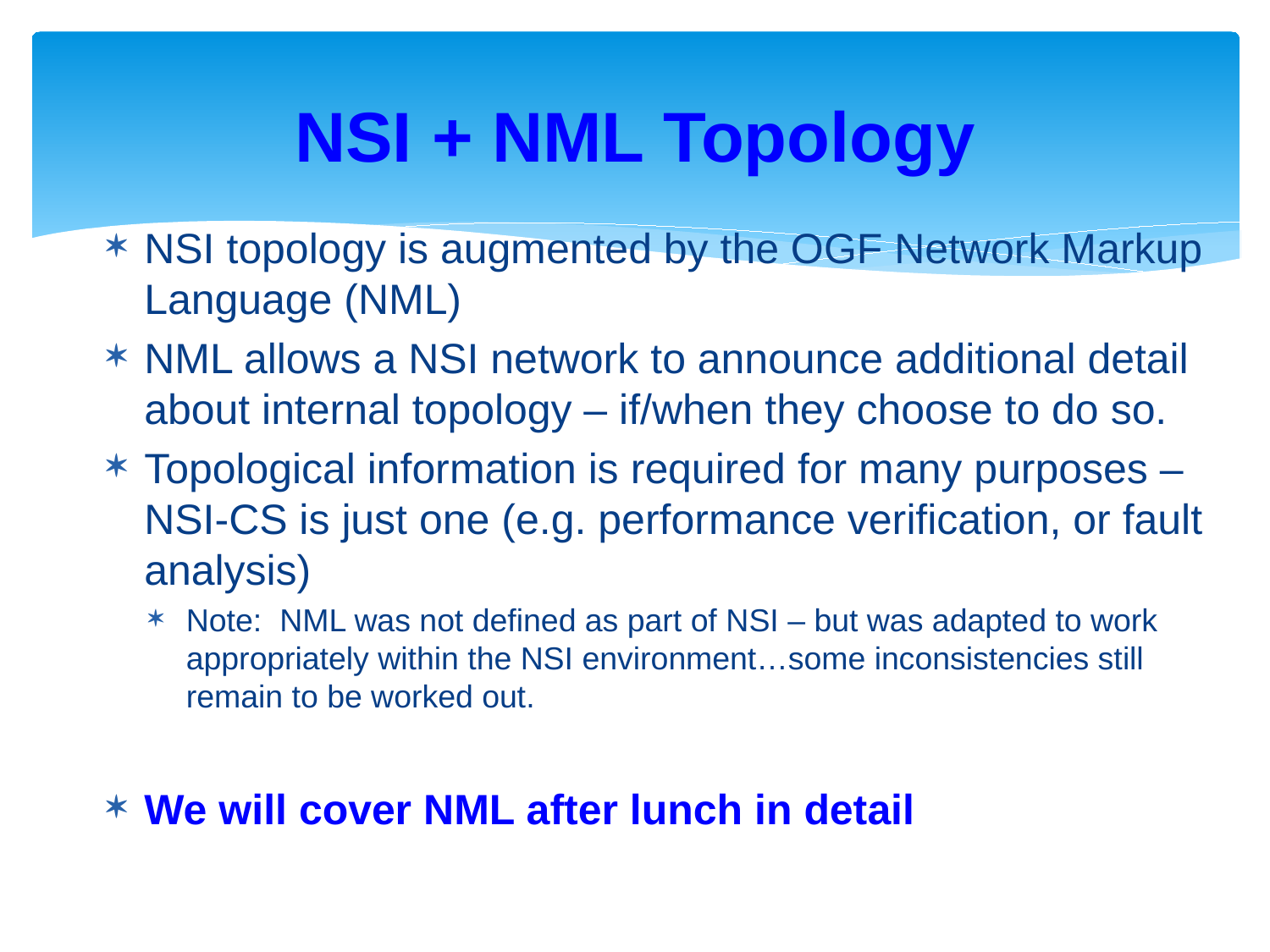

# NSI + NML Topology
NSI topology is augmented by the OGF Network Markup Language (NML)
NML allows a NSI network to announce additional detail about internal topology – if/when they choose to do so.
Topological information is required for many purposes – NSI-CS is just one (e.g. performance verification, or fault analysis)
Note:  NML was not defined as part of NSI – but was adapted to work appropriately within the NSI environment…some inconsistencies still remain to be worked out.

We will cover NML after lunch in detail